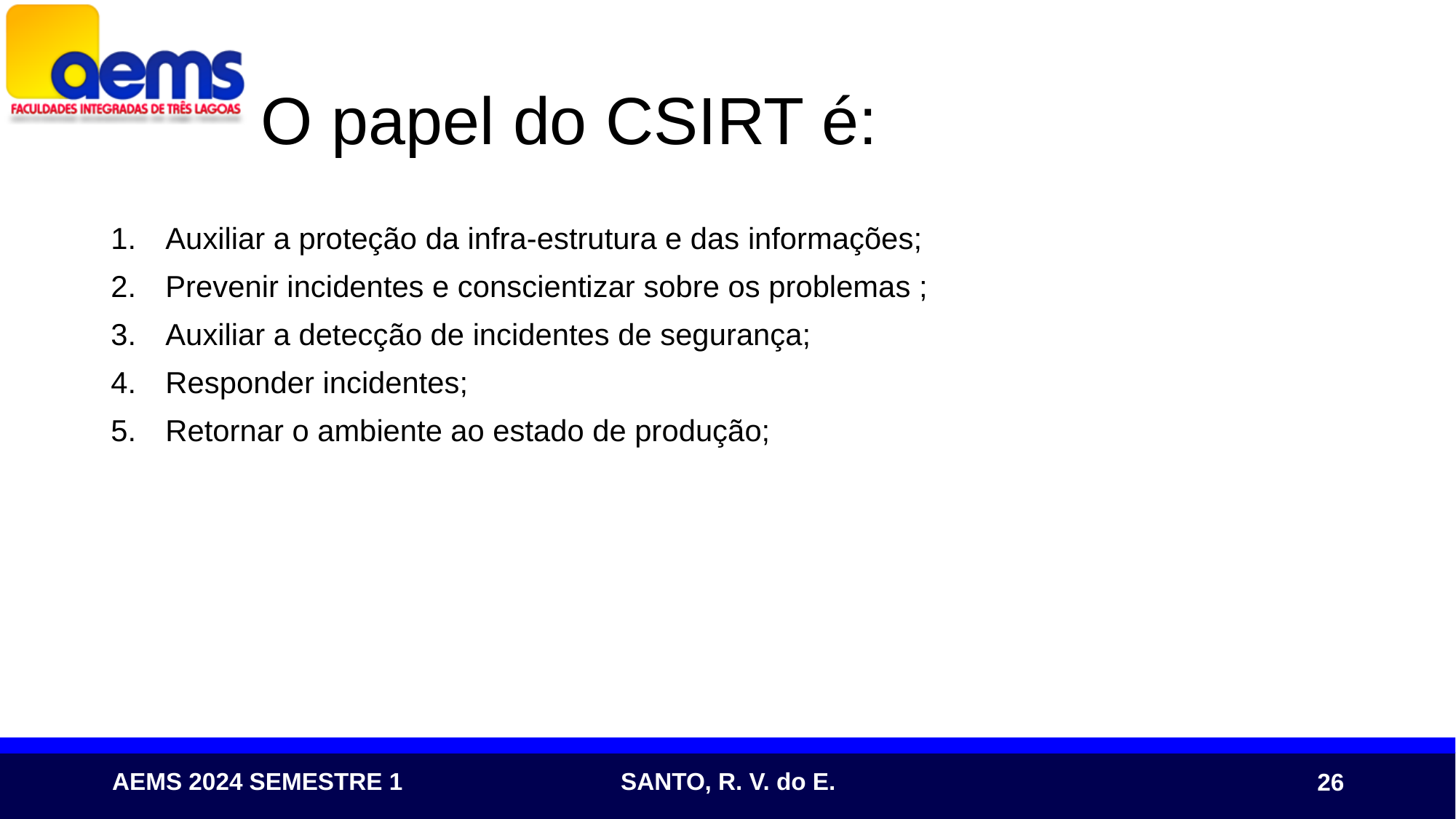

# O papel do CSIRT é: ­
Auxiliar a proteção da infra-estrutura e das informações;
Prevenir incidentes e conscientizar sobre os problemas ;
Auxiliar a detecção de incidentes de segurança;
Responder incidentes;
Retornar o ambiente ao estado de produção;
26